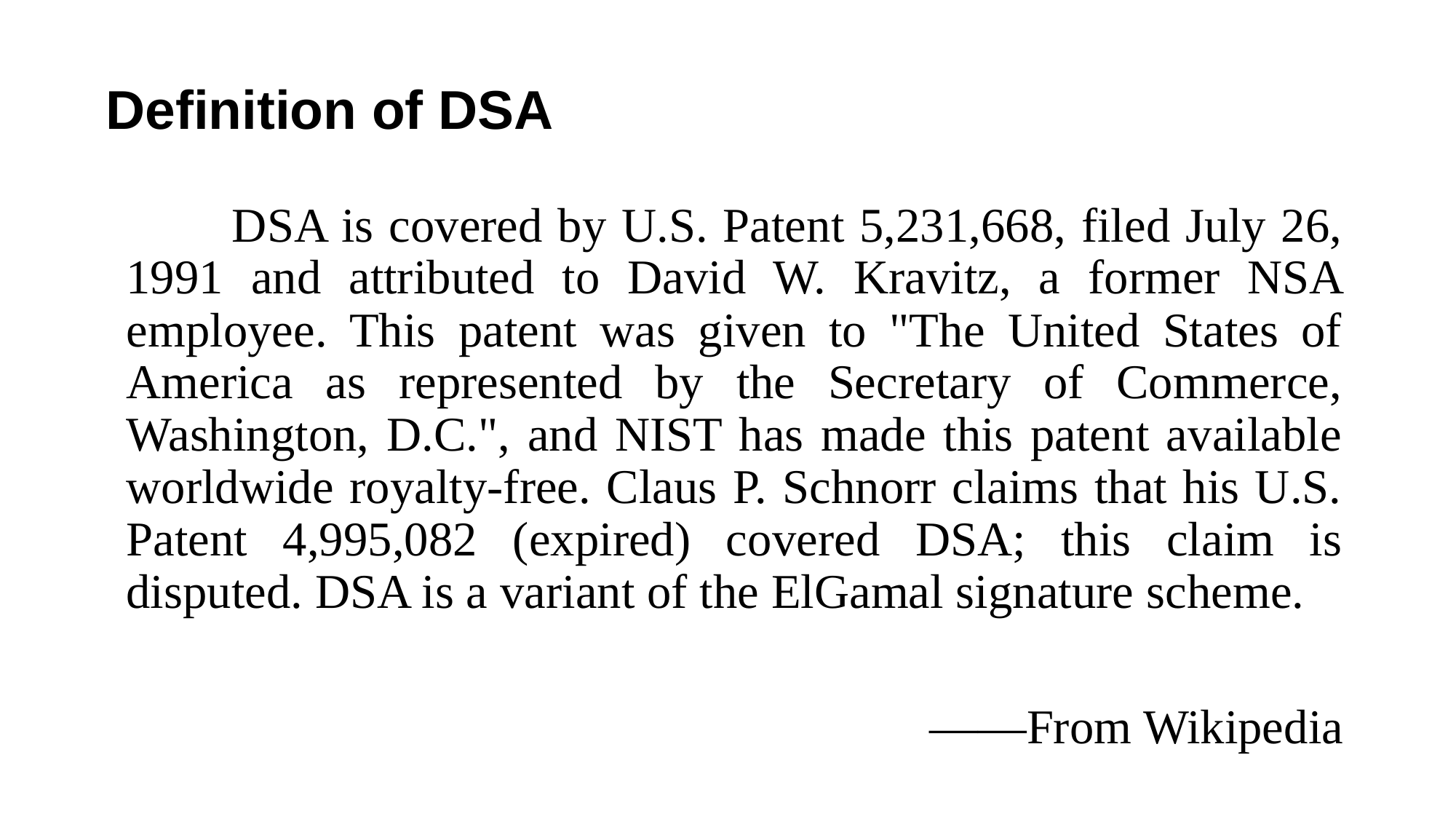

Definition of DSA
       DSA is covered by U.S. Patent 5,231,668, filed July 26, 1991 and attributed to David W. Kravitz, a former NSA employee. This patent was given to "The United States of America as represented by the Secretary of Commerce, Washington, D.C.", and NIST has made this patent available worldwide royalty-free. Claus P. Schnorr claims that his U.S. Patent 4,995,082 (expired) covered DSA; this claim is disputed. DSA is a variant of the ElGamal signature scheme.

——From Wikipedia